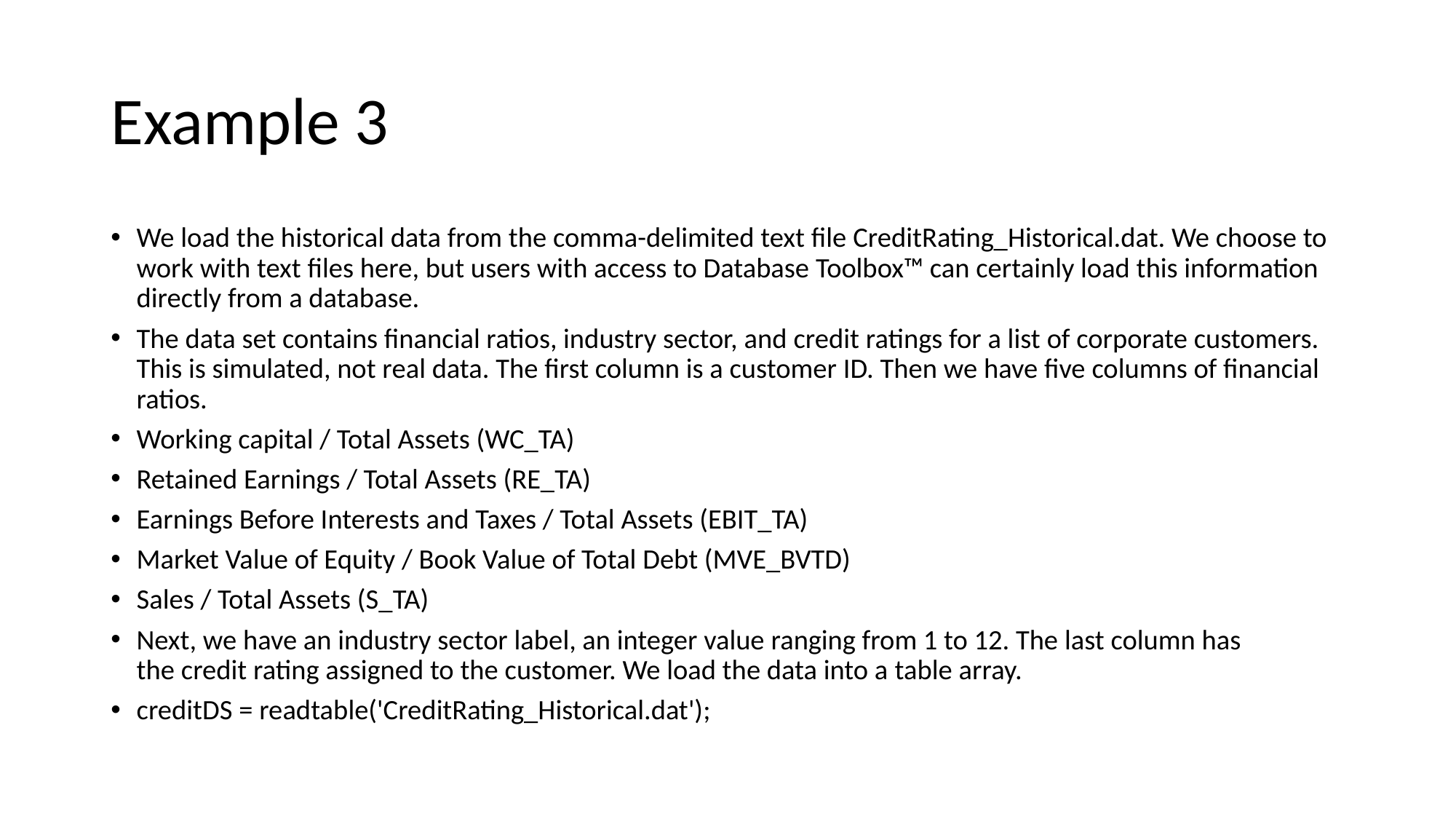

# Example 3
We load the historical data from the comma-delimited text file CreditRating_Historical.dat. We choose to work with text files here, but users with access to Database Toolbox™ can certainly load this information directly from a database.
The data set contains financial ratios, industry sector, and credit ratings for a list of corporate customers. This is simulated, not real data. The first column is a customer ID. Then we have five columns of financial ratios.
Working capital / Total Assets (WC_TA)
Retained Earnings / Total Assets (RE_TA)
Earnings Before Interests and Taxes / Total Assets (EBIT_TA)
Market Value of Equity / Book Value of Total Debt (MVE_BVTD)
Sales / Total Assets (S_TA)
Next, we have an industry sector label, an integer value ranging from 1 to 12. The last column has the credit rating assigned to the customer. We load the data into a table array.
creditDS = readtable('CreditRating_Historical.dat');